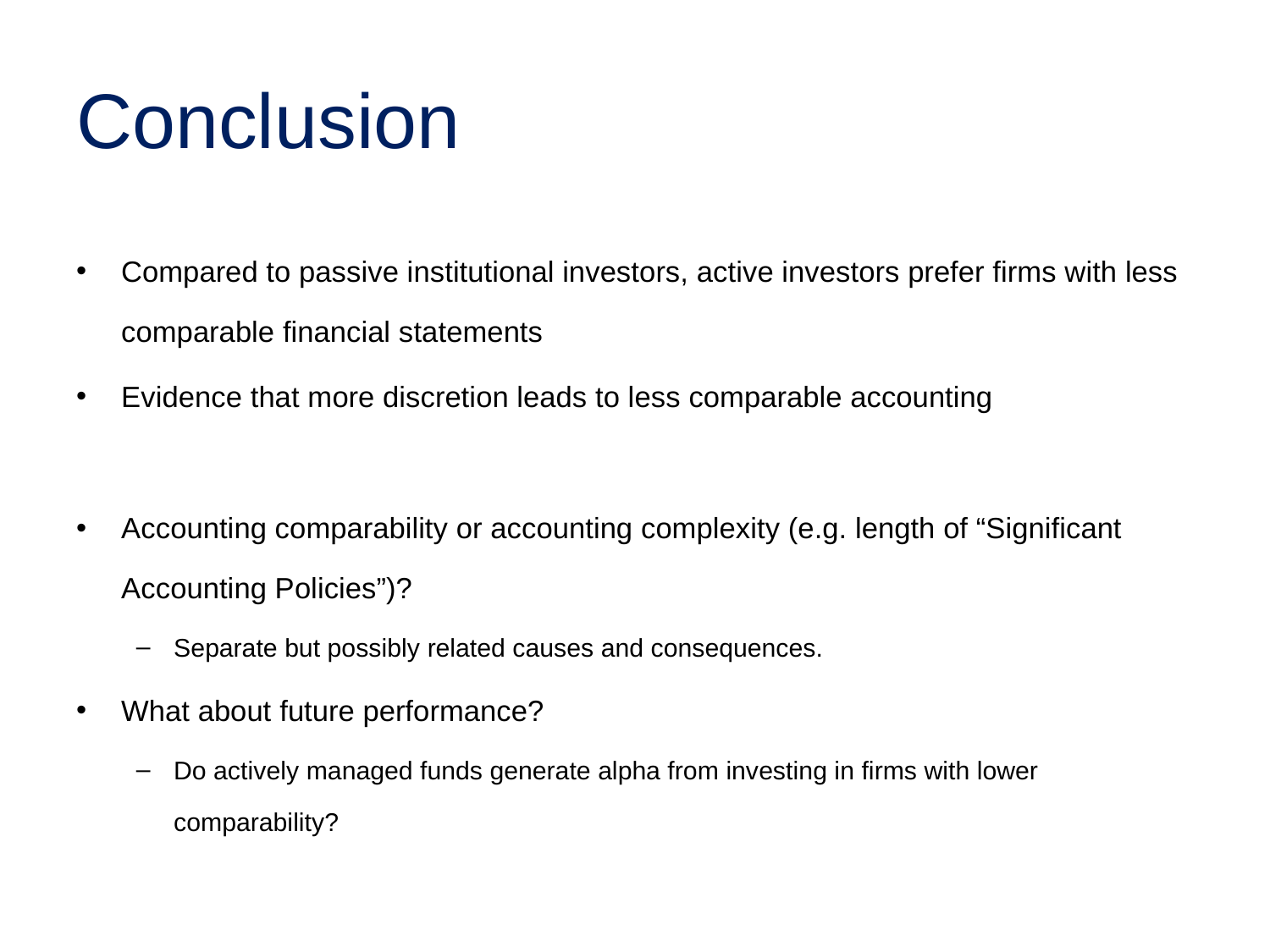

# Conclusion
Compared to passive institutional investors, active investors prefer firms with less comparable financial statements
Evidence that more discretion leads to less comparable accounting

Accounting comparability or accounting complexity (e.g. length of “Significant Accounting Policies”)?
Separate but possibly related causes and consequences.
What about future performance?
Do actively managed funds generate alpha from investing in firms with lower comparability?